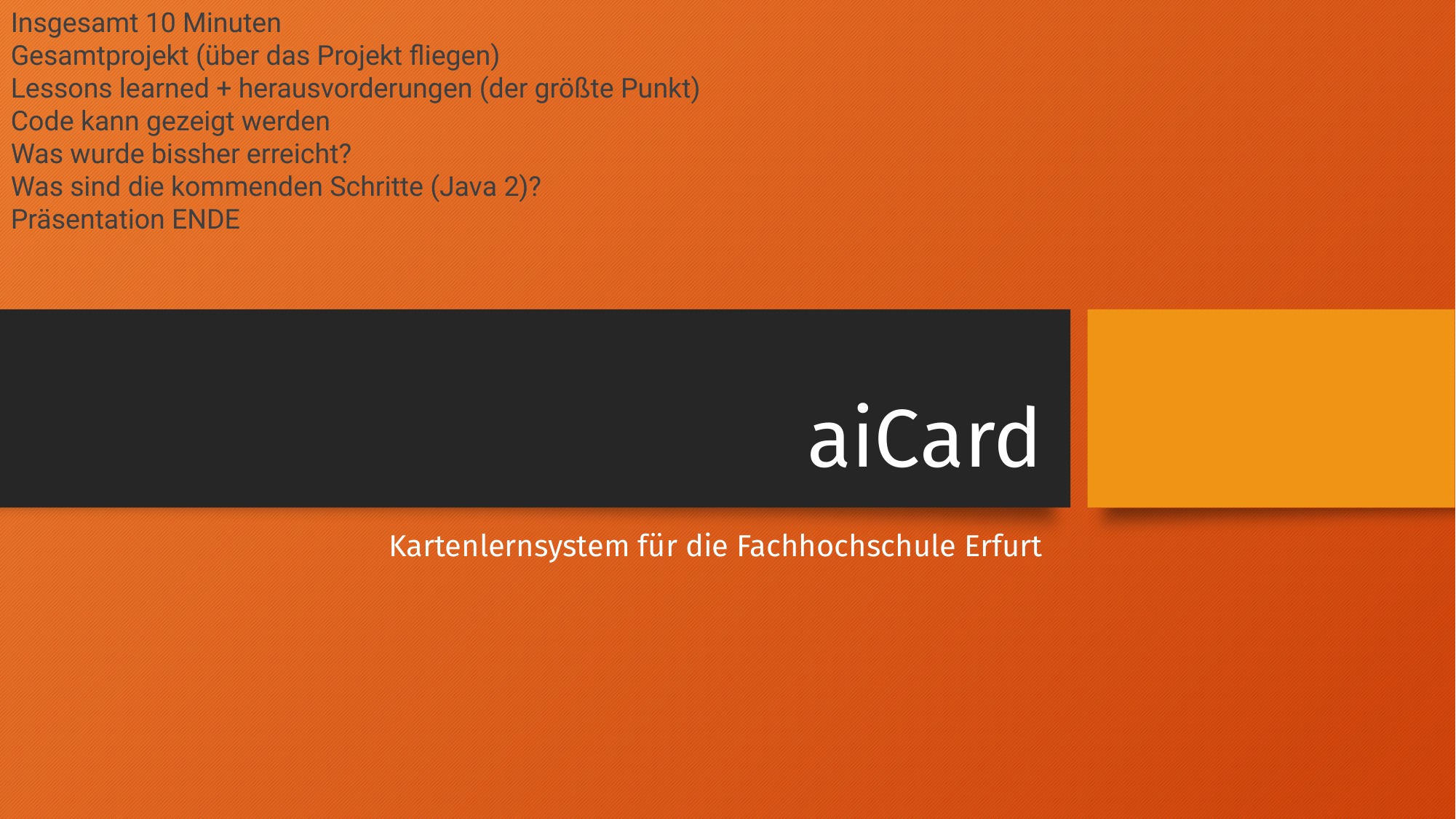

Insgesamt 10 Minuten
Gesamtprojekt (über das Projekt fliegen)
Lessons learned + herausvorderungen (der größte Punkt)
Code kann gezeigt werden
Was wurde bissher erreicht?
Was sind die kommenden Schritte (Java 2)?
Präsentation ENDE

# aiCard
Kartenlernsystem für die Fachhochschule Erfurt